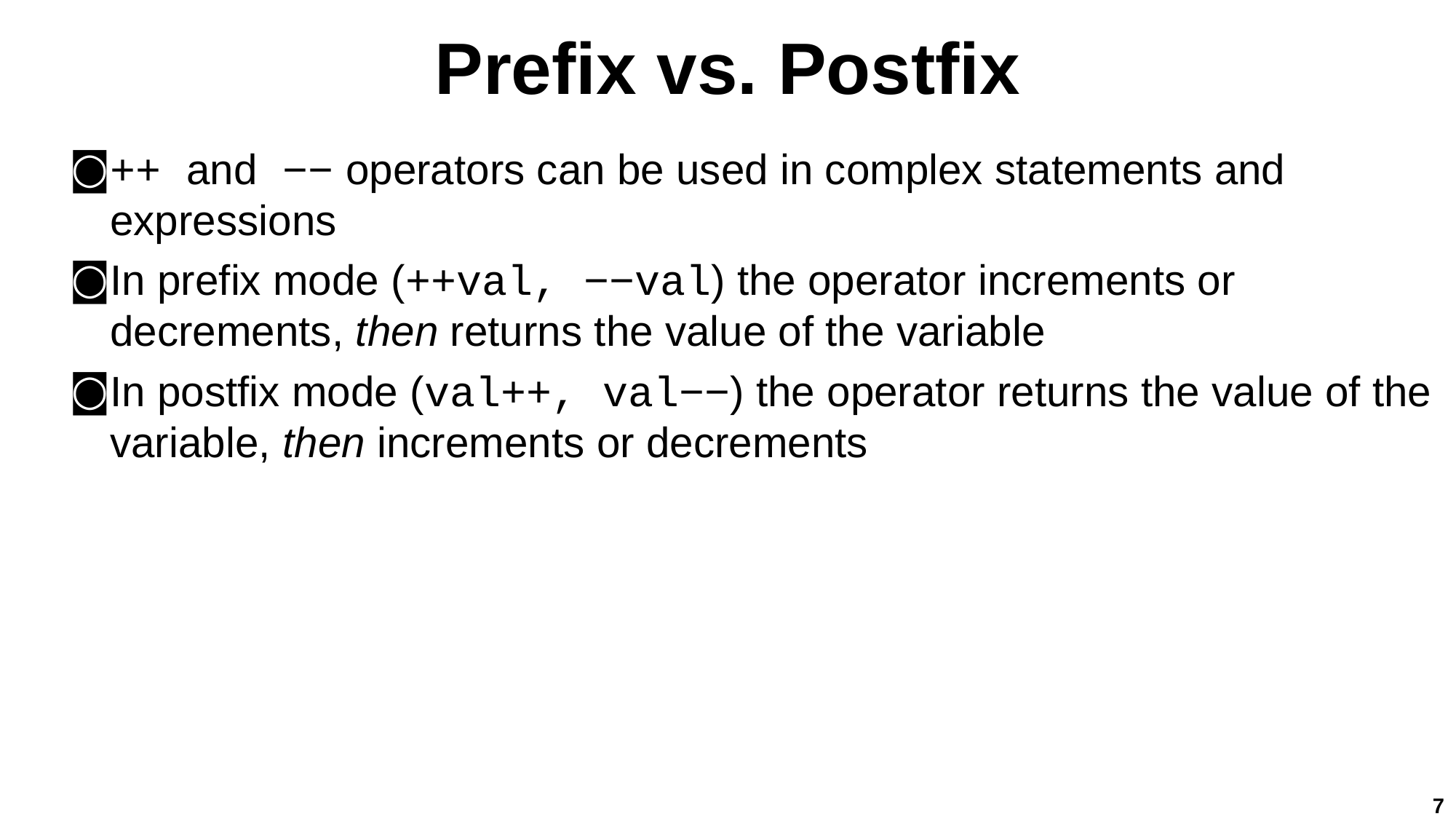

# Prefix vs. Postfix
++ and −− operators can be used in complex statements and expressions
In prefix mode (++val, −−val) the operator increments or decrements, then returns the value of the variable
In postfix mode (val++, val−−) the operator returns the value of the variable, then increments or decrements
7